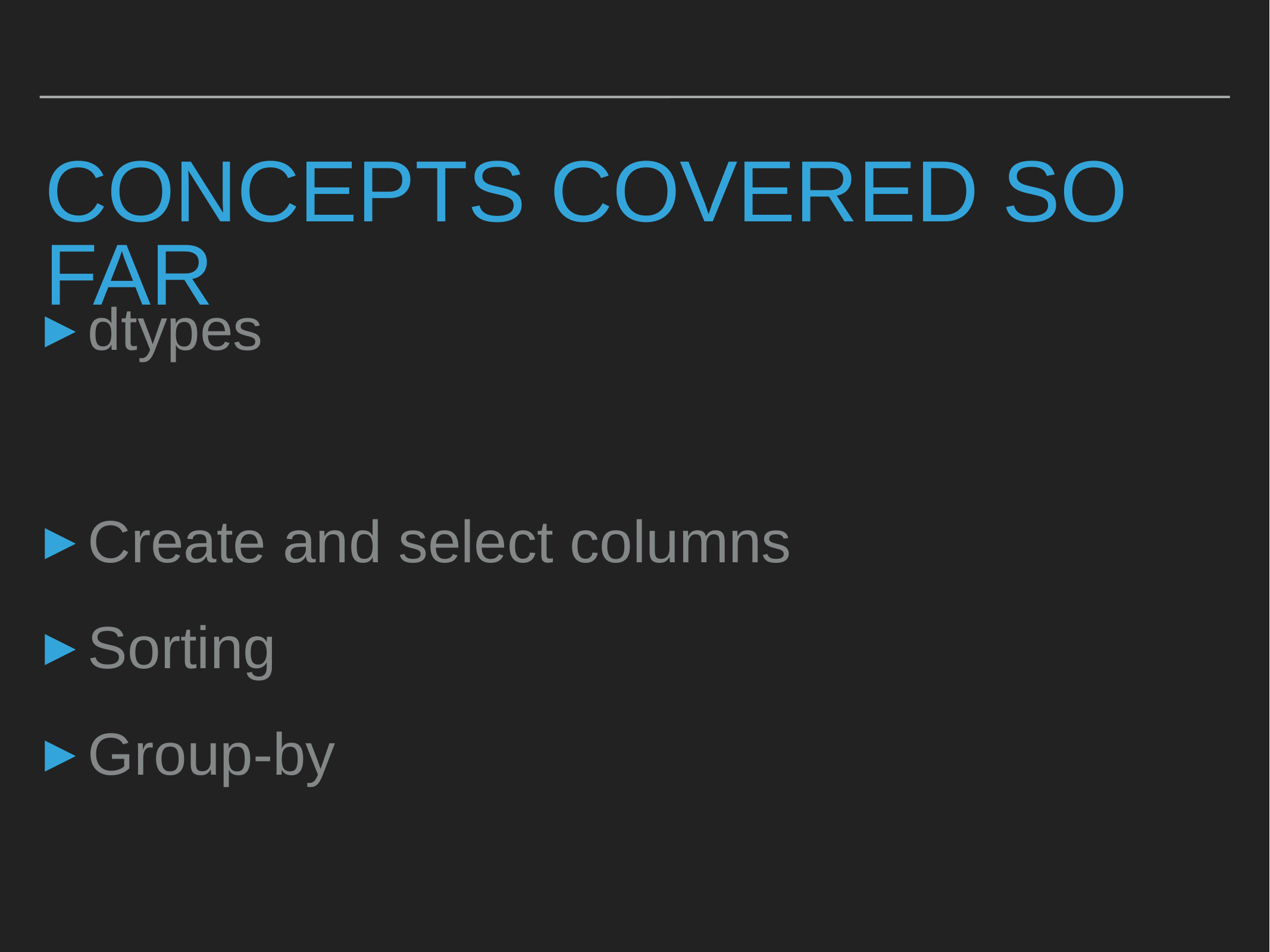

# Concepts covered so Far
dtypes

Create and select columns
Sorting
Group-by